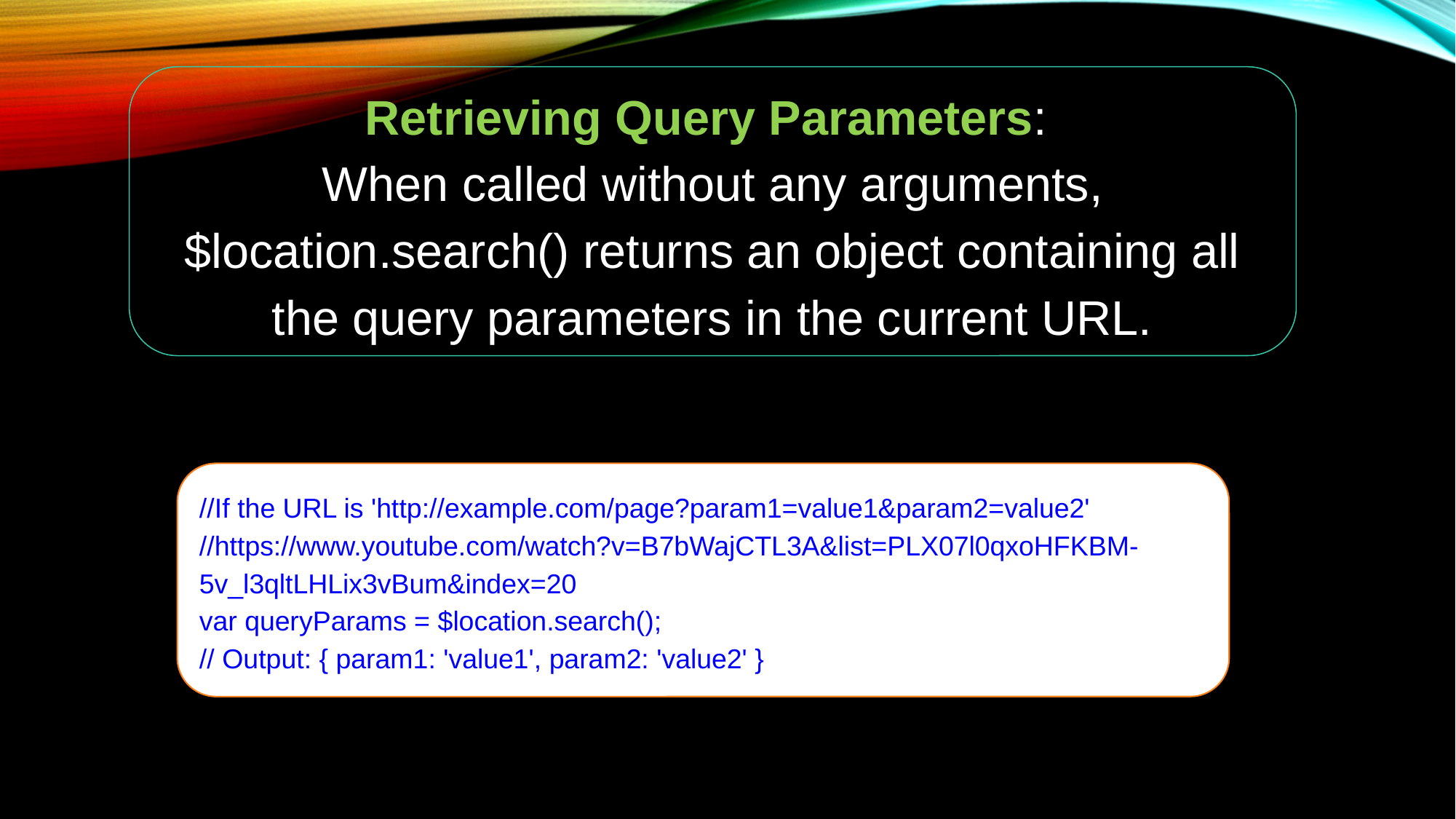

Retrieving Query Parameters:
When called without any arguments, $location.search() returns an object containing all the query parameters in the current URL.
//If the URL is 'http://example.com/page?param1=value1&param2=value2'
//https://www.youtube.com/watch?v=B7bWajCTL3A&list=PLX07l0qxoHFKBM-5v_l3qltLHLix3vBum&index=20
var queryParams = $location.search();
// Output: { param1: 'value1', param2: 'value2' }